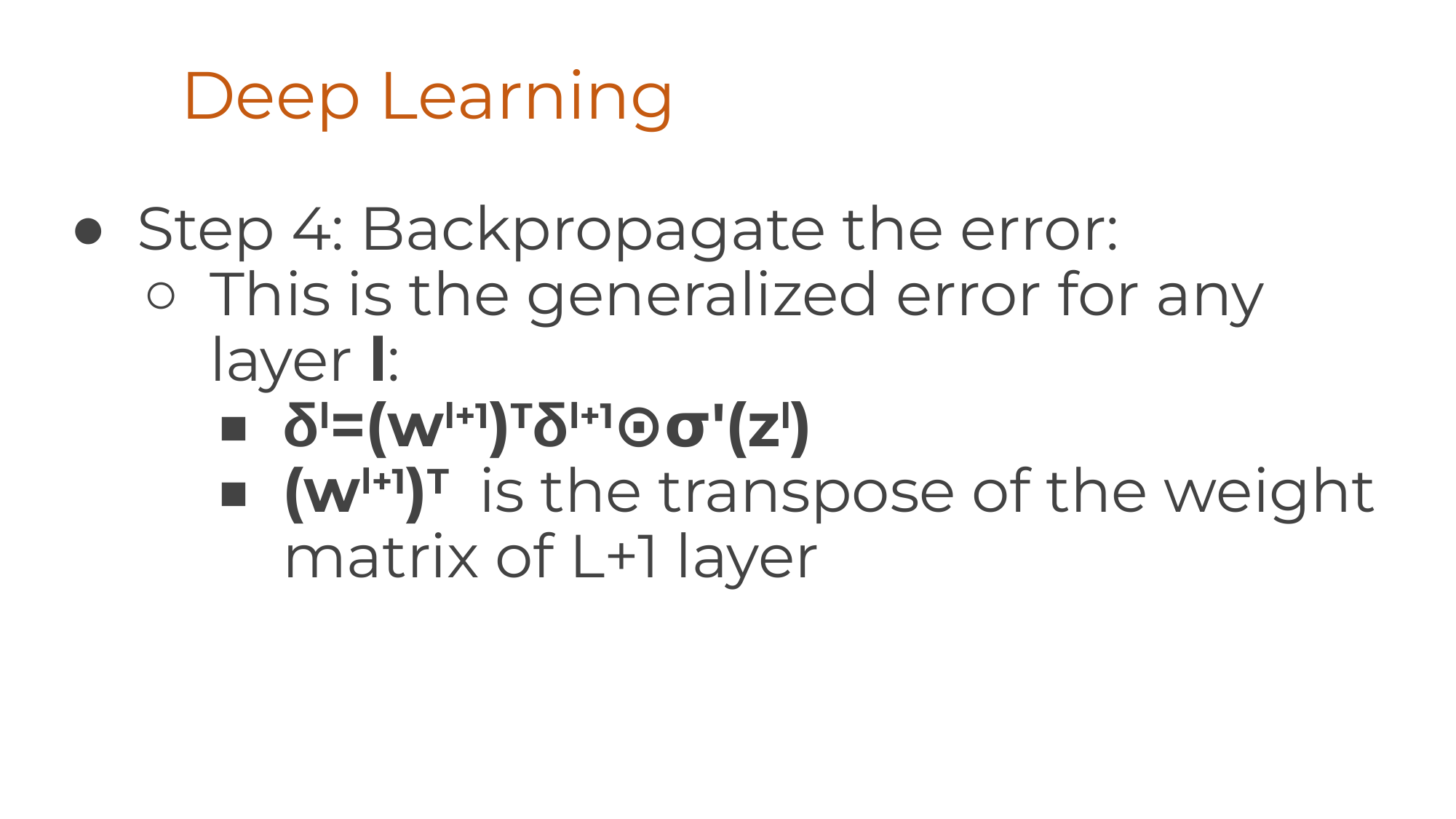

# Deep Learning
Step 4: Backpropagate the error:
This is the generalized error for any layer l:
δl=(wl+1)Tδl+1⊙σ′(zl)
(wl+1)T   is the transpose of the weight matrix of L+1 layer